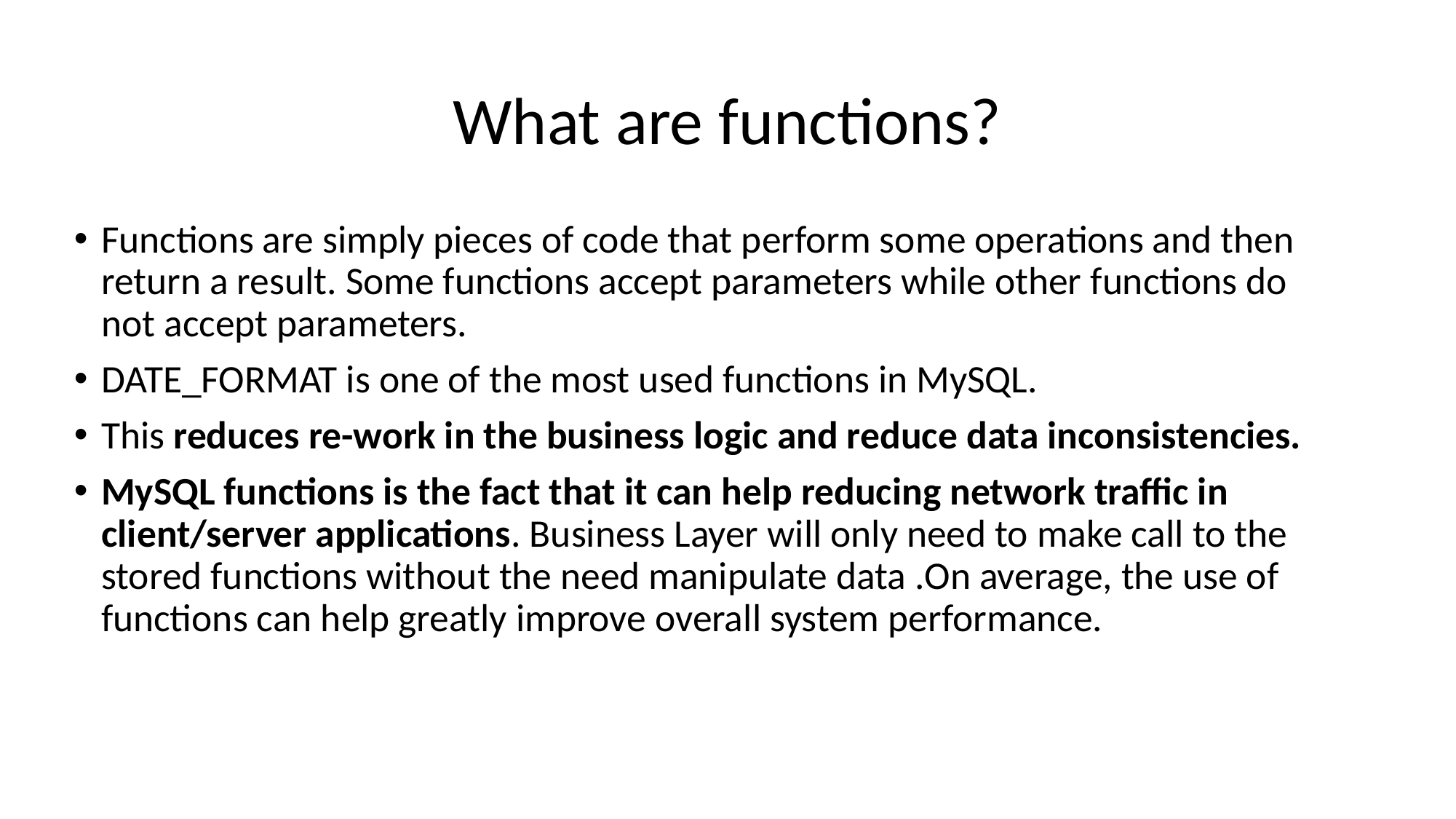

# What are functions?
Functions are simply pieces of code that perform some operations and then return a result. Some functions accept parameters while other functions do not accept parameters.
DATE_FORMAT is one of the most used functions in MySQL.
This reduces re-work in the business logic and reduce data inconsistencies.
MySQL functions is the fact that it can help reducing network traffic in client/server applications. Business Layer will only need to make call to the stored functions without the need manipulate data .On average, the use of functions can help greatly improve overall system performance.